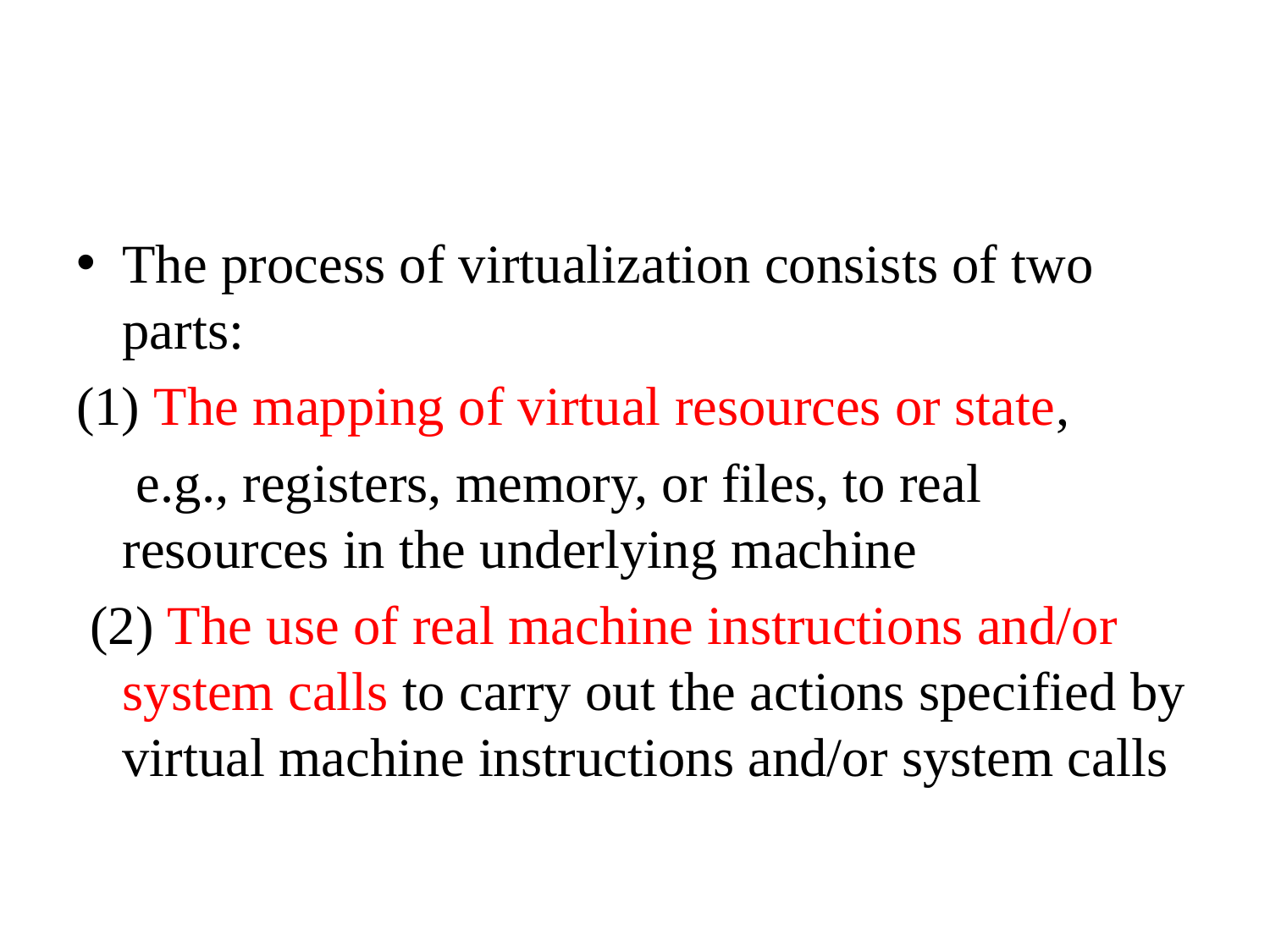

#
The process of virtualization consists of two parts:
(1) The mapping of virtual resources or state,
	 e.g., registers, memory, or files, to real resources in the underlying machine
 (2) The use of real machine instructions and/or system calls to carry out the actions specified by virtual machine instructions and/or system calls